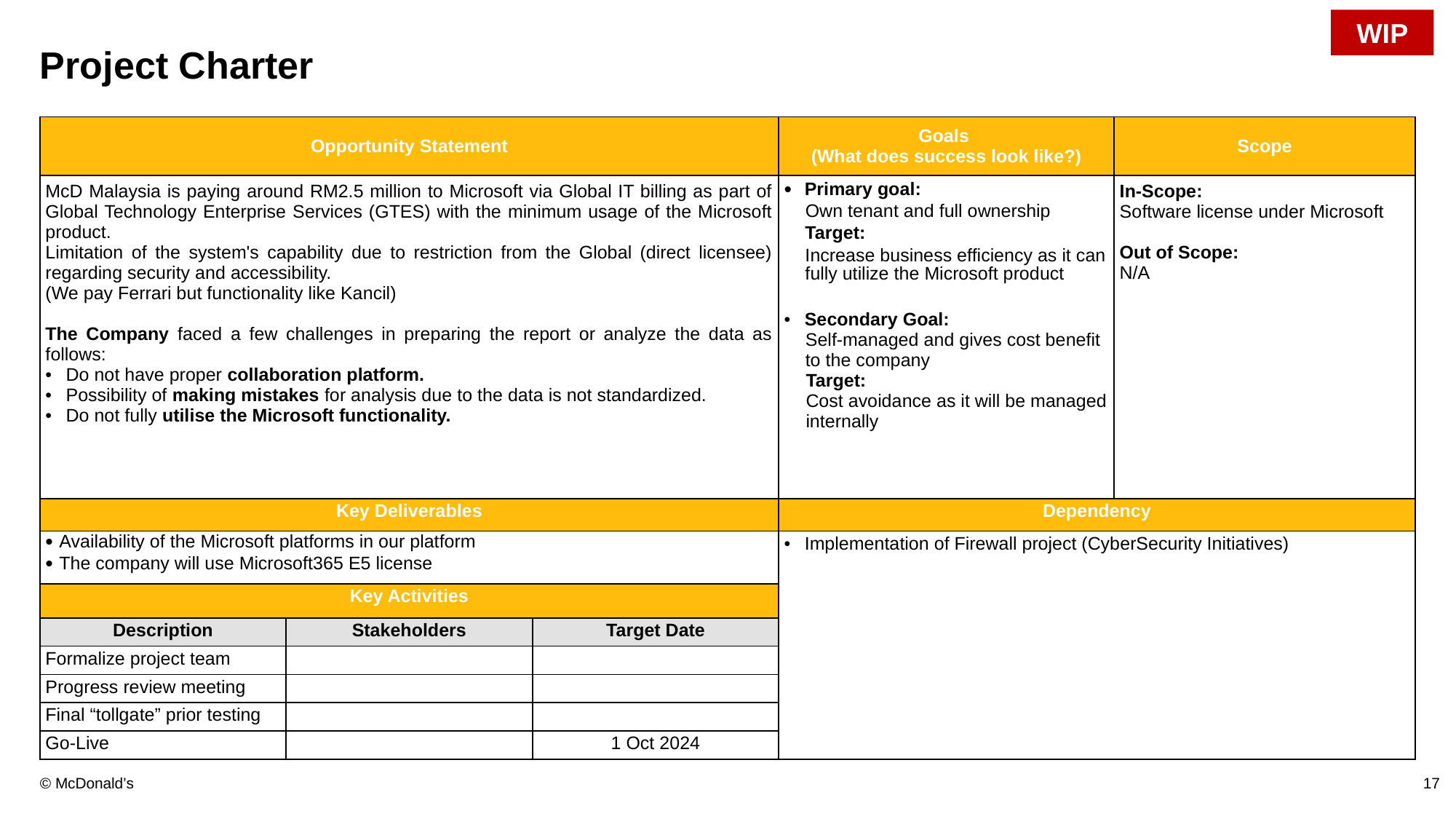

WIP
# Project Charter
| Opportunity Statement |  |  | Goals  (What does success look like?) | Scope |
| --- | --- | --- | --- | --- |
| McD Malaysia is paying around RM2.5 million to Microsoft via Global IT billing as part of Global Technology Enterprise Services (GTES) with the minimum usage of the Microsoft product. Limitation of the system's capability due to restriction from the Global (direct licensee) regarding security and accessibility. (We pay Ferrari but functionality like Kancil) The Company faced a few challenges in preparing the report or analyze the data as follows: Do not have proper collaboration platform. Possibility of making mistakes for analysis due to the data is not standardized. Do not fully utilise the Microsoft functionality. |  |  | Primary goal: Own tenant and full ownership Target: Increase business efficiency as it can fully utilize the Microsoft product Secondary Goal: Self-managed and gives cost benefit to the company Target: Cost avoidance as it will be managed internally | In-Scope: Software license under Microsoft Out of Scope: N/A |
| Key Deliverables |  |  | Dependency |  |
| Availability of the Microsoft platforms in our platform The company will use Microsoft365 E5 license |  |  | Implementation of Firewall project (CyberSecurity Initiatives) |  |
| Key Activities |  |  |  |  |
| Description | Stakeholders | Target Date |  |  |
| Formalize project team |  |  |  |  |
| Progress review meeting |  |  |  |  |
| Final “tollgate” prior testing |  |  |  |  |
| Go-Live |  | 1 Oct 2024 |  |  |